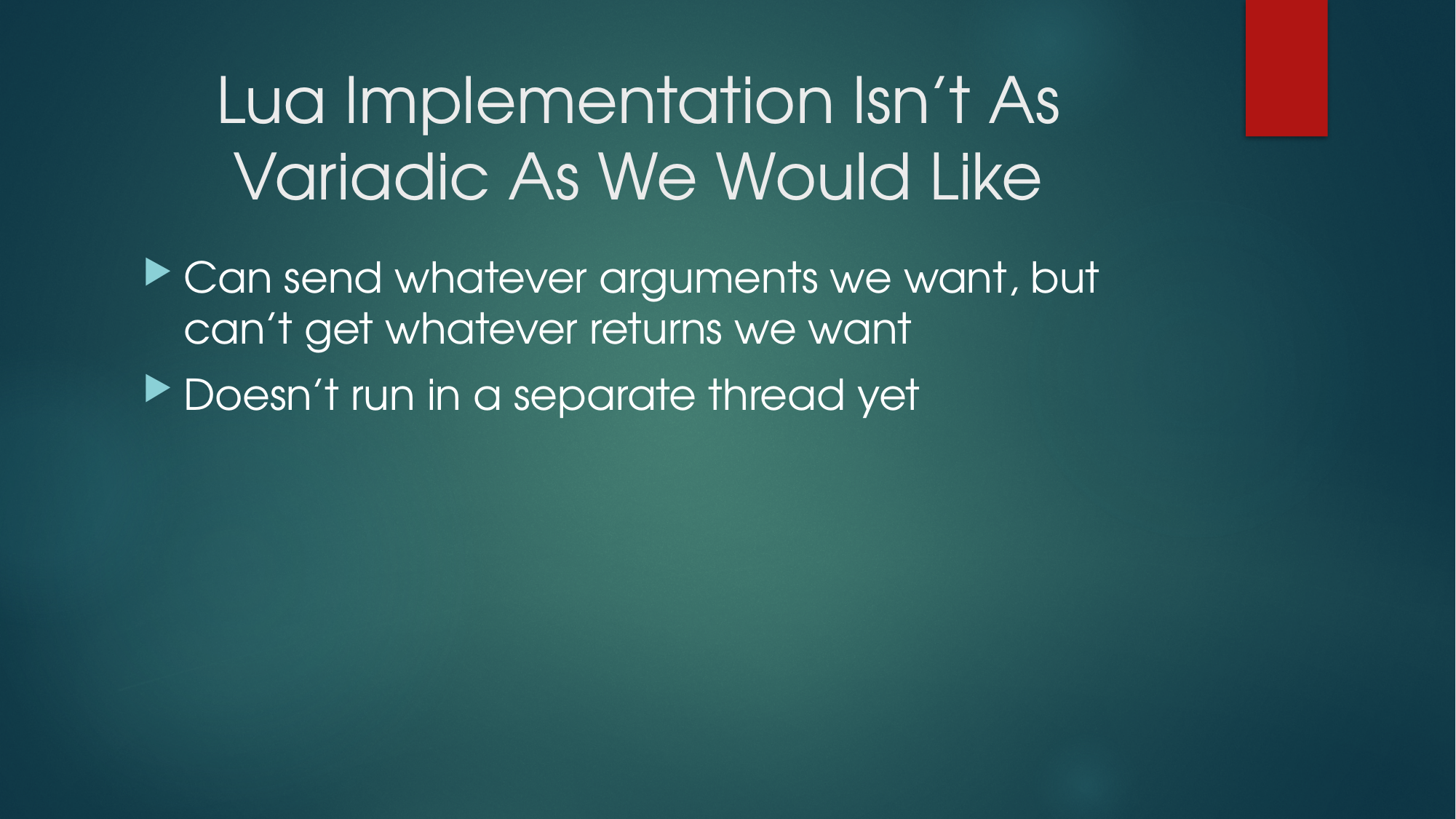

# Lua Implementation Isn’t As Variadic As We Would Like
Can send whatever arguments we want, but can’t get whatever returns we want
Doesn’t run in a separate thread yet